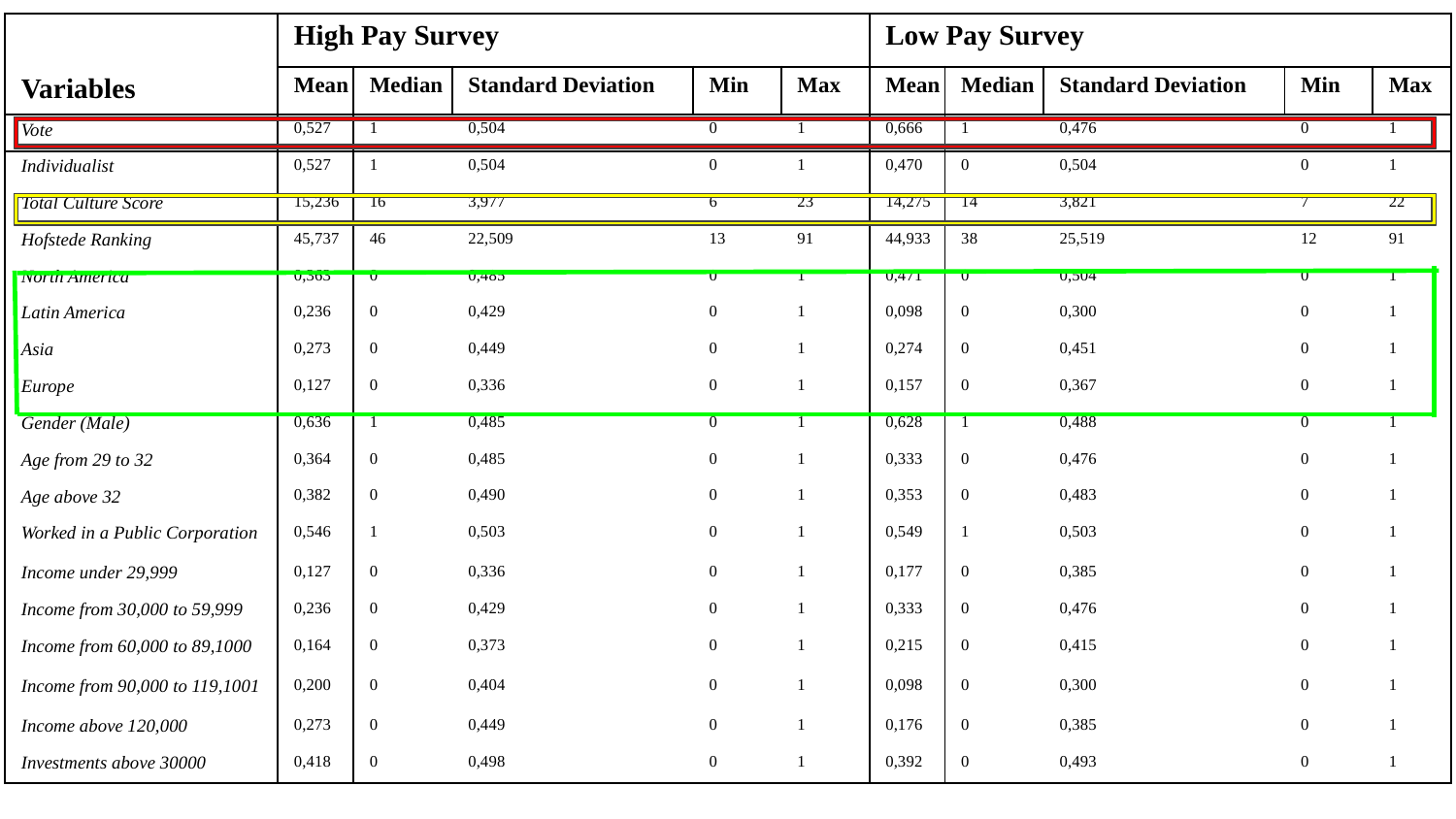

|  | High Pay Survey |  |  |  |  | Low Pay Survey |  |  |  |  |
| --- | --- | --- | --- | --- | --- | --- | --- | --- | --- | --- |
| Variables | Mean | Median | Standard Deviation | Min | Max | Mean | Median | Standard Deviation | Min | Max |
| Vote | 0,527 | 1 | 0,504 | 0 | 1 | 0,666 | 1 | 0,476 | 0 | 1 |
| Individualist | 0,527 | 1 | 0,504 | 0 | 1 | 0,470 | 0 | 0,504 | 0 | 1 |
| Total Culture Score | 15,236 | 16 | 3,977 | 6 | 23 | 14,275 | 14 | 3,821 | 7 | 22 |
| Hofstede Ranking | 45,737 | 46 | 22,509 | 13 | 91 | 44,933 | 38 | 25,519 | 12 | 91 |
| North America | 0,363 | 0 | 0,485 | 0 | 1 | 0,471 | 0 | 0,504 | 0 | 1 |
| Latin America | 0,236 | 0 | 0,429 | 0 | 1 | 0,098 | 0 | 0,300 | 0 | 1 |
| Asia | 0,273 | 0 | 0,449 | 0 | 1 | 0,274 | 0 | 0,451 | 0 | 1 |
| Europe | 0,127 | 0 | 0,336 | 0 | 1 | 0,157 | 0 | 0,367 | 0 | 1 |
| Gender (Male) | 0,636 | 1 | 0,485 | 0 | 1 | 0,628 | 1 | 0,488 | 0 | 1 |
| Age from 29 to 32 | 0,364 | 0 | 0,485 | 0 | 1 | 0,333 | 0 | 0,476 | 0 | 1 |
| Age above 32 | 0,382 | 0 | 0,490 | 0 | 1 | 0,353 | 0 | 0,483 | 0 | 1 |
| Worked in a Public Corporation | 0,546 | 1 | 0,503 | 0 | 1 | 0,549 | 1 | 0,503 | 0 | 1 |
| Income under 29,999 | 0,127 | 0 | 0,336 | 0 | 1 | 0,177 | 0 | 0,385 | 0 | 1 |
| Income from 30,000 to 59,999 | 0,236 | 0 | 0,429 | 0 | 1 | 0,333 | 0 | 0,476 | 0 | 1 |
| Income from 60,000 to 89,1000 | 0,164 | 0 | 0,373 | 0 | 1 | 0,215 | 0 | 0,415 | 0 | 1 |
| Income from 90,000 to 119,1001 | 0,200 | 0 | 0,404 | 0 | 1 | 0,098 | 0 | 0,300 | 0 | 1 |
| Income above 120,000 | 0,273 | 0 | 0,449 | 0 | 1 | 0,176 | 0 | 0,385 | 0 | 1 |
| Investments above 30000 | 0,418 | 0 | 0,498 | 0 | 1 | 0,392 | 0 | 0,493 | 0 | 1 |